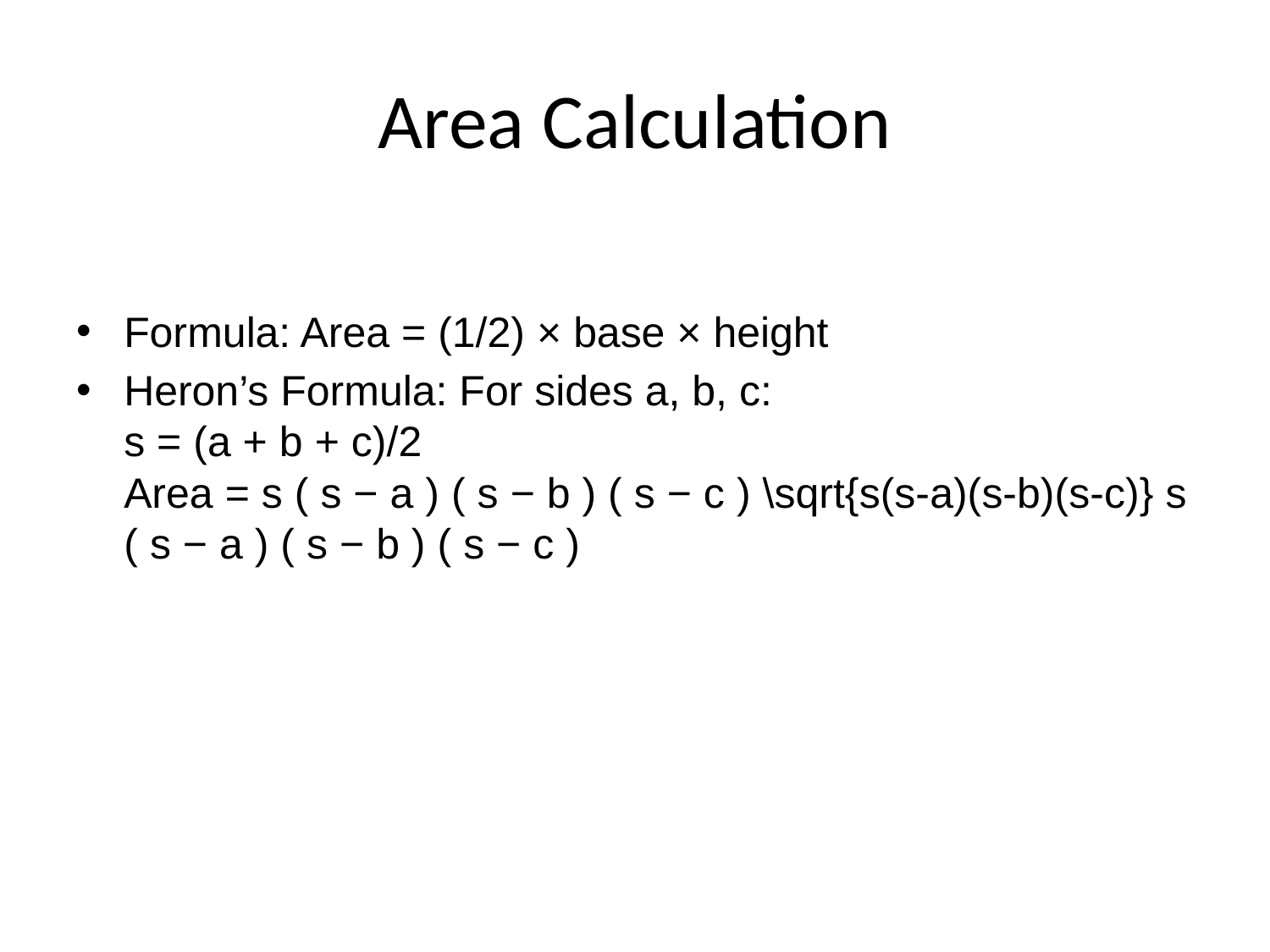

# Area Calculation

Formula: Area = (1/2) × base × height
Heron’s Formula: For sides a, b, c:
s = (a + b + c)/2
Area = s ( s − a ) ( s − b ) ( s − c ) \sqrt{s(s-a)(s-b)(s-c)} s ( s − a ) ( s − b ) ( s − c ) ​